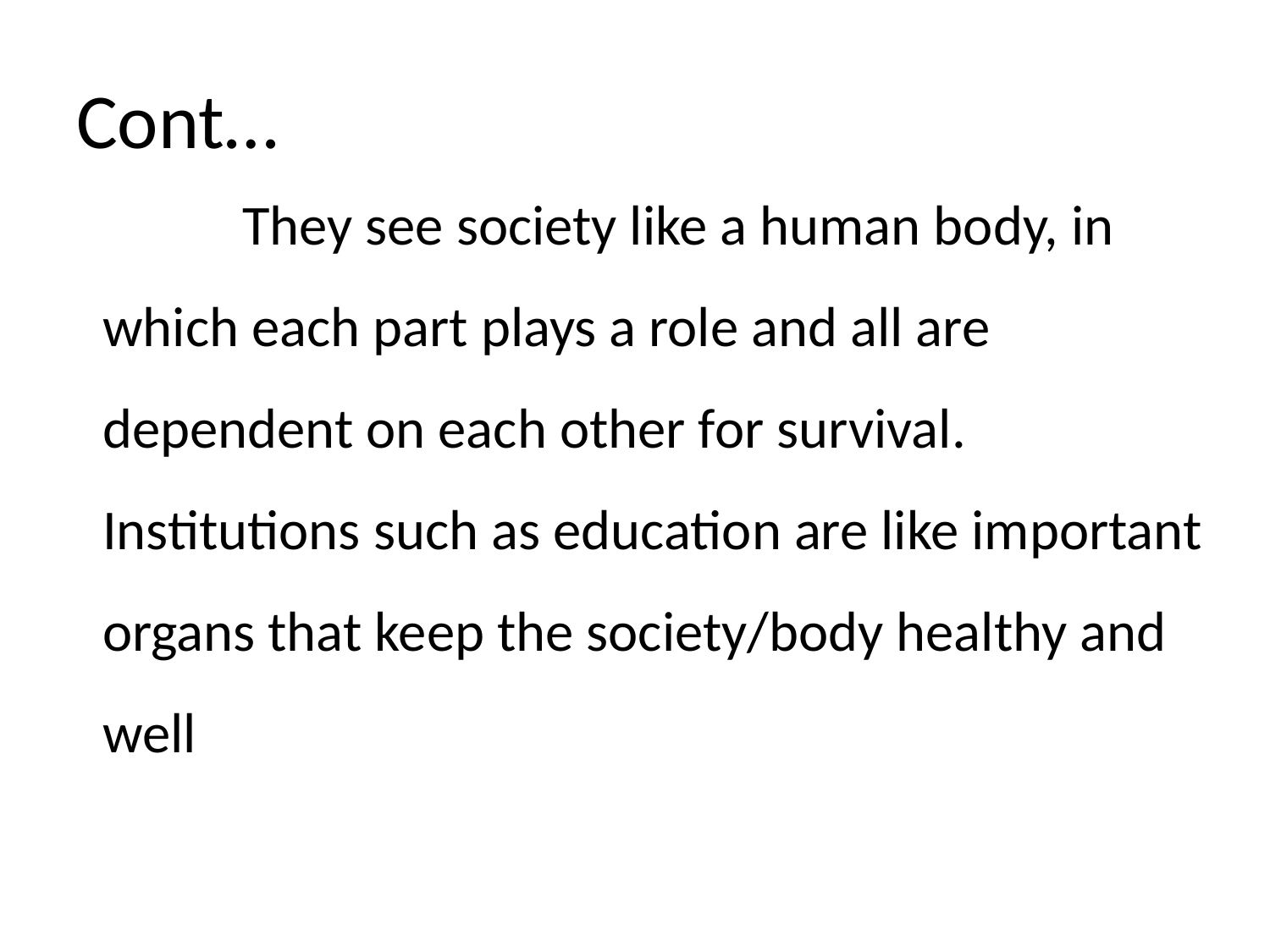

# Cont…
		 They see society like a human body, in which each part plays a role and all are dependent on each other for survival. Institutions such as education are like important organs that keep the society/body healthy and well